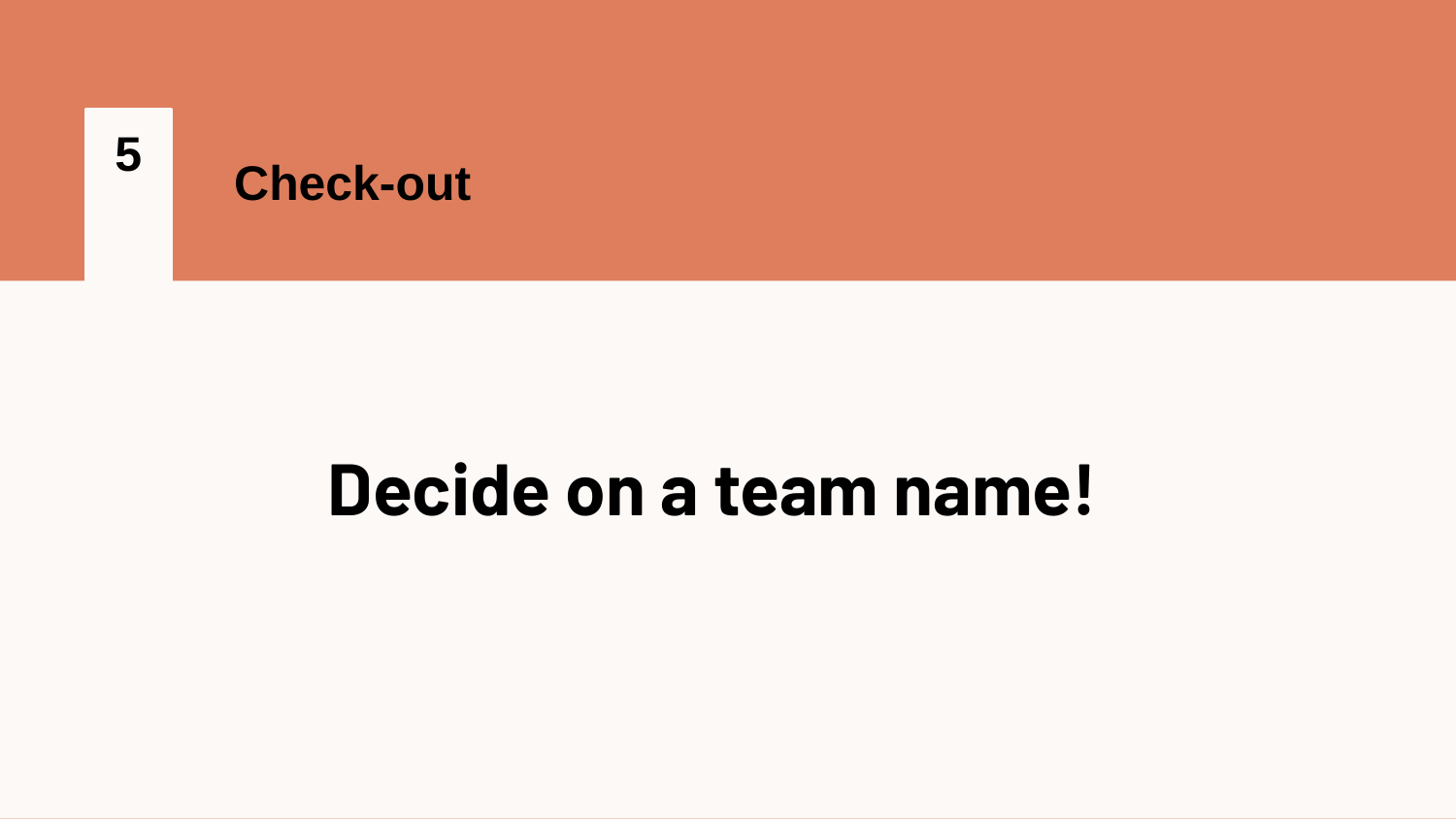

5
Check-out

Decide on a team name!